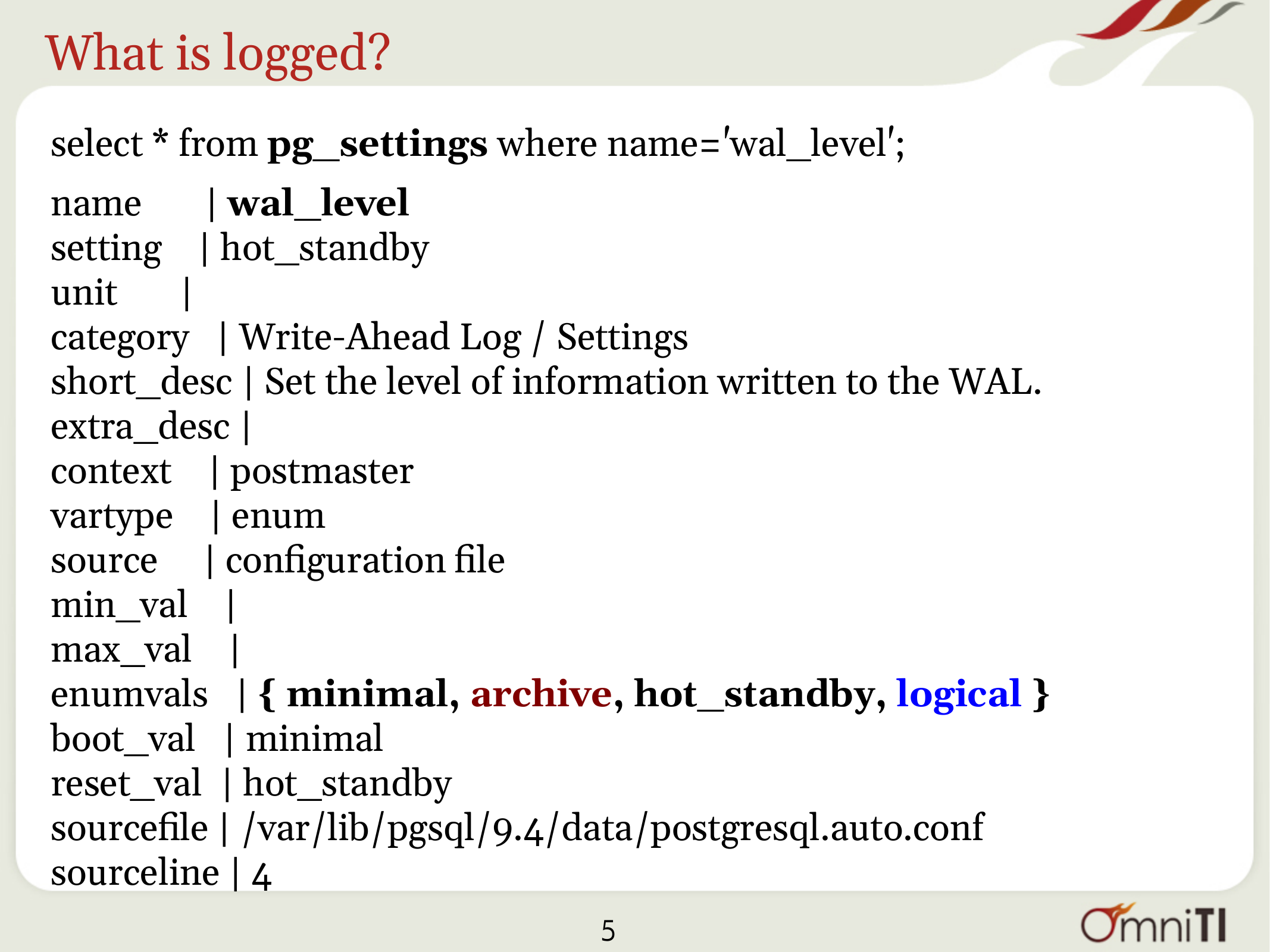

# What is logged?

select * from pg_settings where name='wal_level';

name       | wal_level
setting    | hot_standby
unit       |
category   | Write-Ahead Log / Settings
short_desc | Set the level of information written to the WAL.
extra_desc |
context    | postmaster
vartype    | enum
source     | configuration file
min_val    |
max_val    |
enumvals   | { minimal, archive, hot_standby, logical }
boot_val   | minimal
reset_val  | hot_standby
sourcefile | /var/lib/pgsql/9.4/data/postgresql.auto.conf
sourceline | 4
5